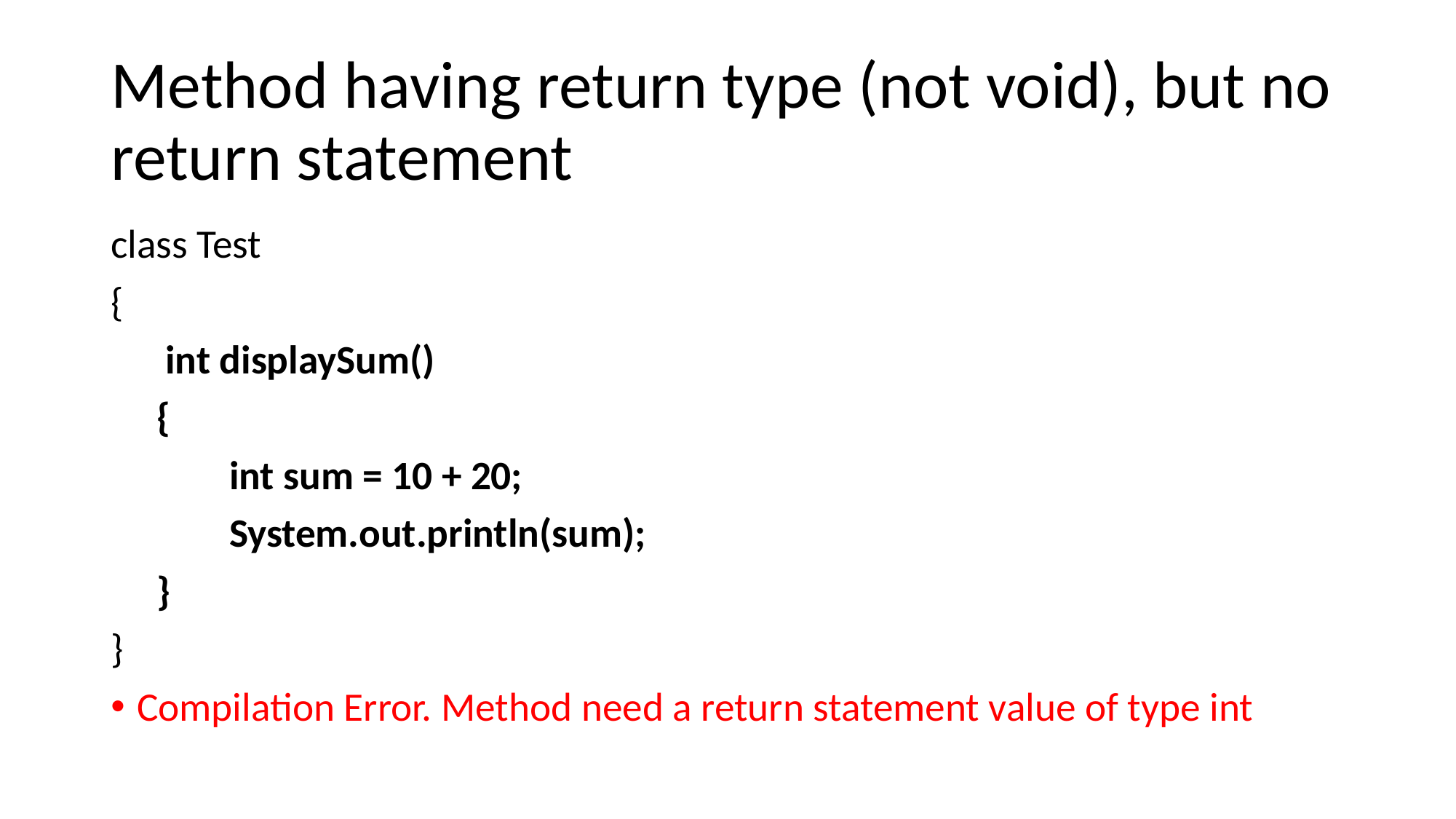

# Method having return type (not void), but no return statement
class Test
{
      int displaySum()
     {
             int sum = 10 + 20;
             System.out.println(sum);
     }
}
Compilation Error. Method need a return statement value of type int